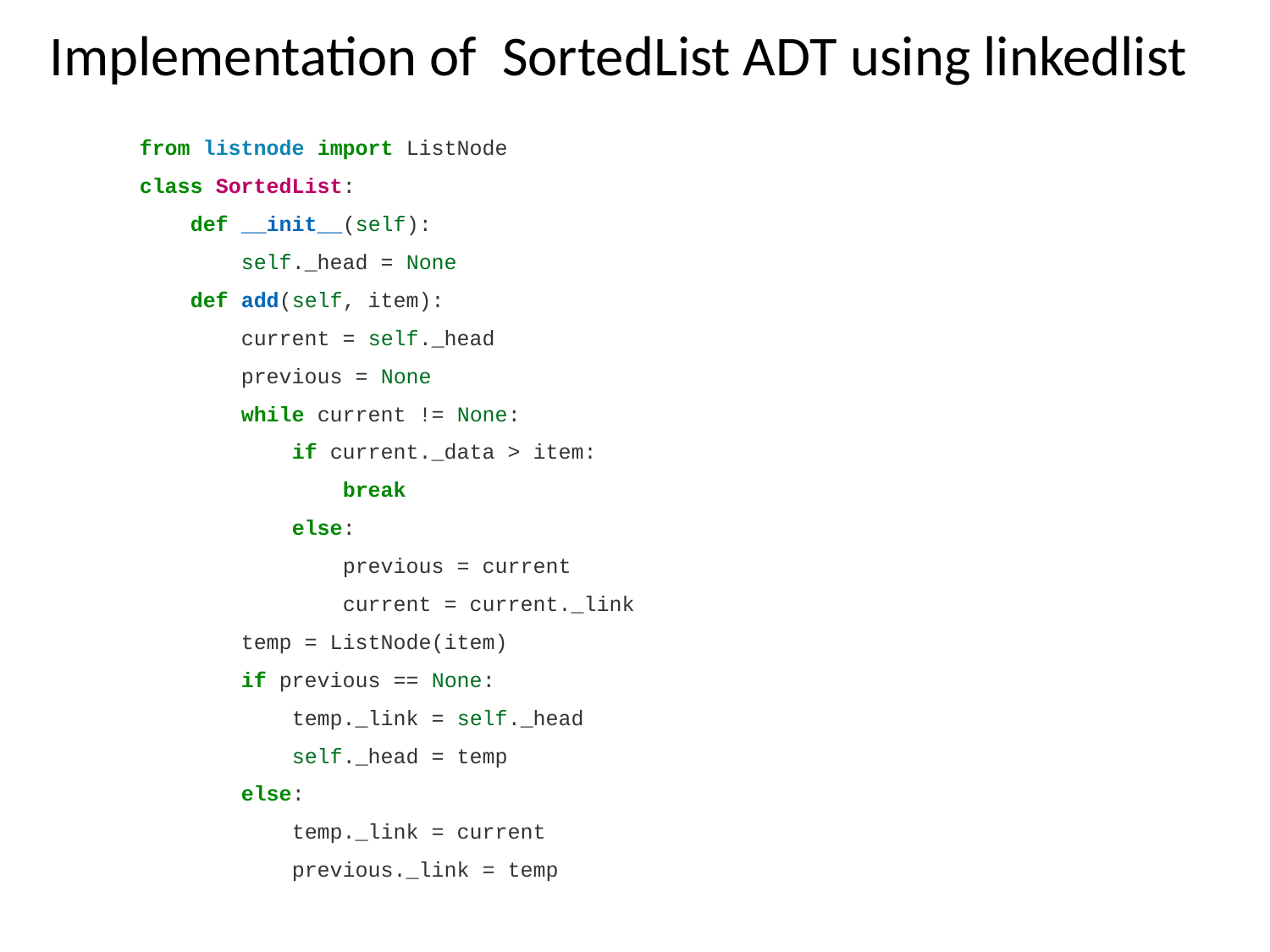

# Implementation of  SortedList ADT using linkedlist
from listnode import ListNode
class SortedList:
    def __init__(self):
        self._head = None
    def add(self, item):
        current = self._head
        previous = None
        while current != None:
            if current._data > item:
                break
            else:
                previous = current
                current = current._link
        temp = ListNode(item)
        if previous == None:
            temp._link = self._head
            self._head = temp
        else:
            temp._link = current
            previous._link = temp